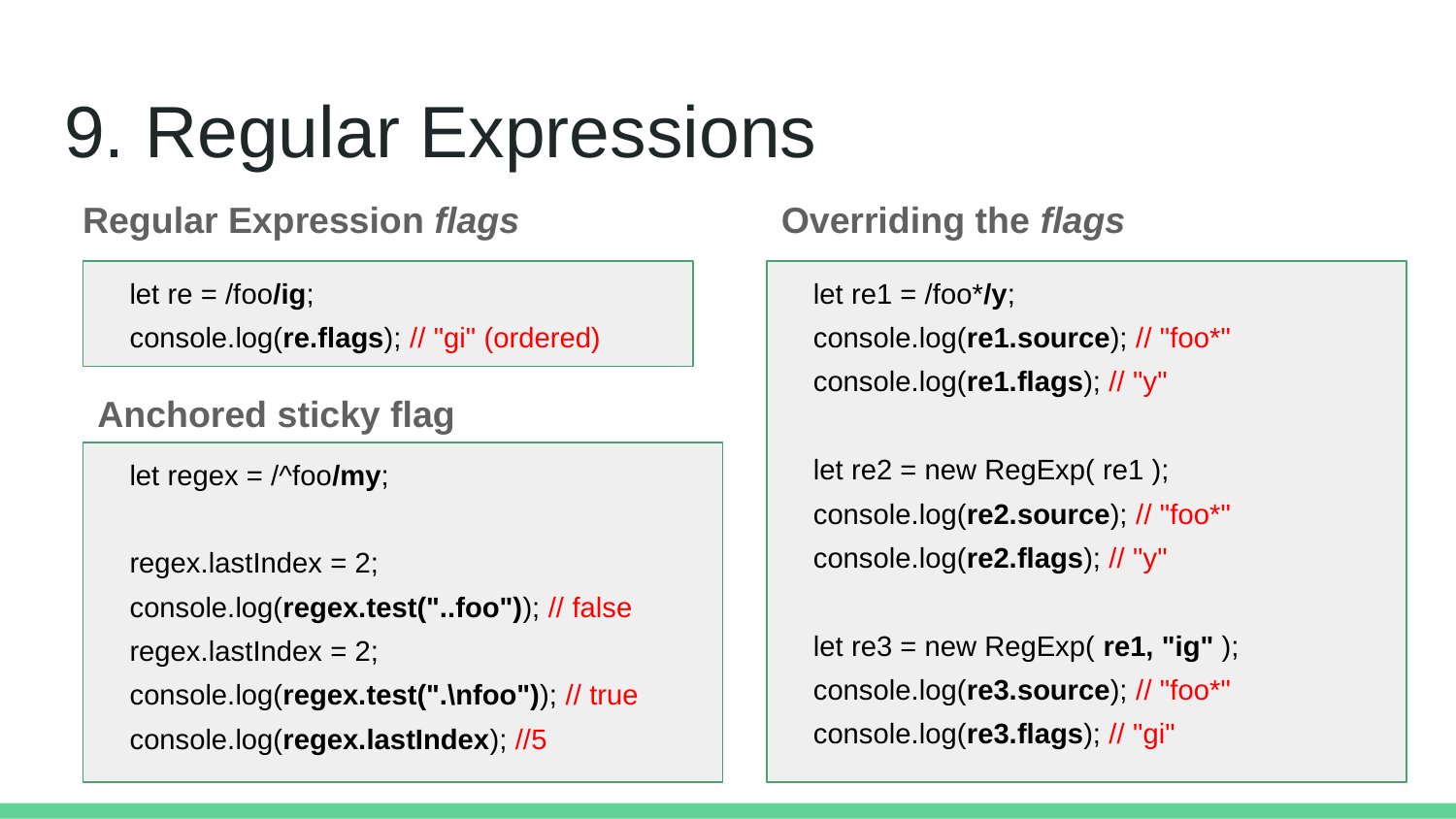

# 9. Regular Expressions
Regular Expression flags
Overriding the flags
    let re = /foo/ig;
    console.log(re.flags); // "gi" (ordered)
    let re1 = /foo*/y;
    console.log(re1.source); // "foo*"
    console.log(re1.flags); // "y"

    let re2 = new RegExp( re1 );
    console.log(re2.source); // "foo*"
    console.log(re2.flags); // "y"

    let re3 = new RegExp( re1, "ig" );
    console.log(re3.source); // "foo*"
    console.log(re3.flags); // "gi"
Anchored sticky flag
    let regex = /^foo/my;

    regex.lastIndex = 2;
    console.log(regex.test("..foo")); // false
    regex.lastIndex = 2;
    console.log(regex.test(".\nfoo")); // true
    console.log(regex.lastIndex); //5